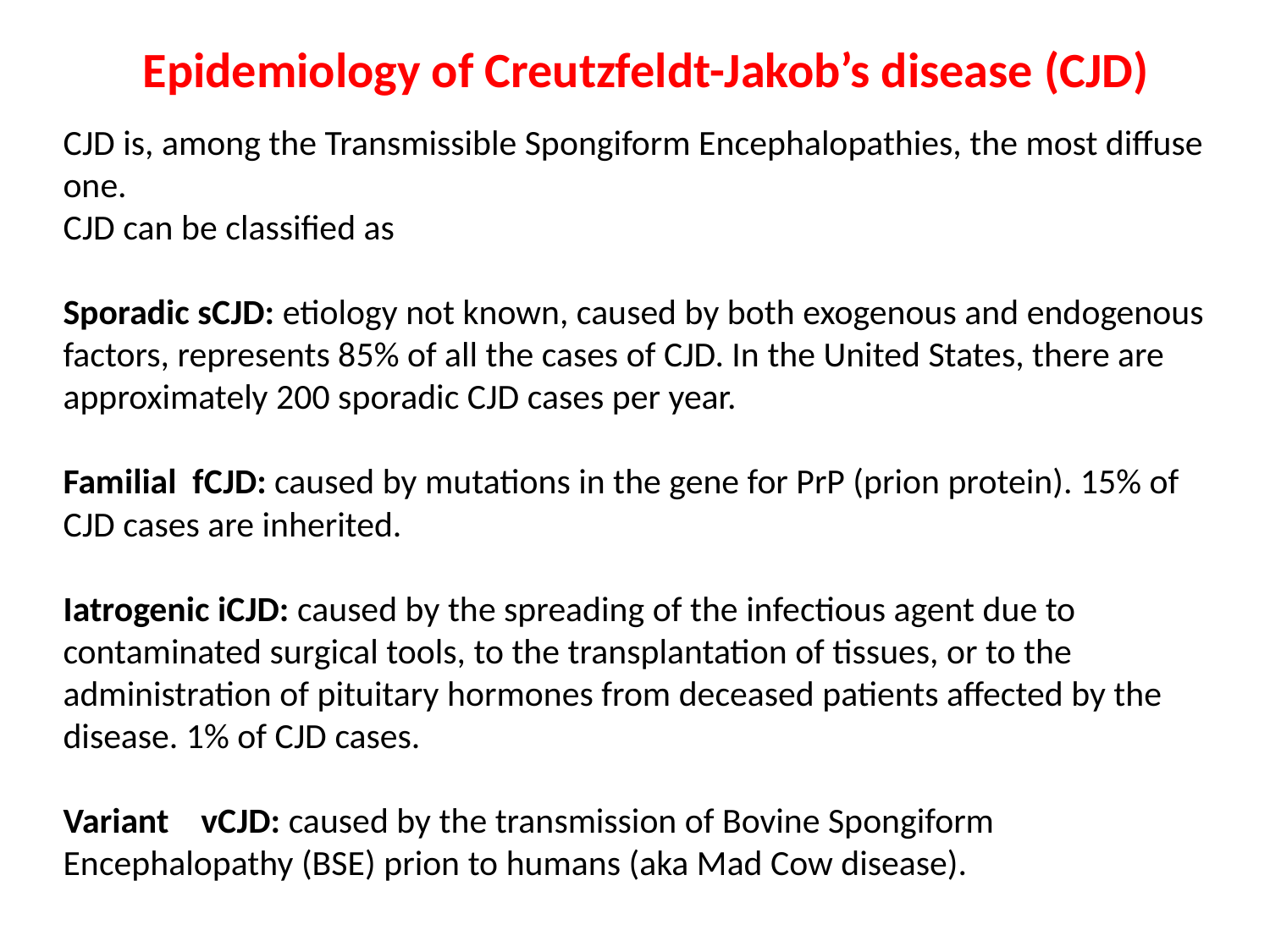

Epidemiology of Creutzfeldt-Jakob’s disease (CJD)
CJD is, among the Transmissible Spongiform Encephalopathies, the most diffuse one.
CJD can be classified as

Sporadic sCJD: etiology not known, caused by both exogenous and endogenous factors, represents 85% of all the cases of CJD. In the United States, there are approximately 200 sporadic CJD cases per year.

Familial  fCJD: caused by mutations in the gene for PrP (prion protein). 15% of CJD cases are inherited.

Iatrogenic iCJD: caused by the spreading of the infectious agent due to contaminated surgical tools, to the transplantation of tissues, or to the administration of pituitary hormones from deceased patients affected by the disease. 1% of CJD cases.

Variant    vCJD: caused by the transmission of Bovine Spongiform Encephalopathy (BSE) prion to humans (aka Mad Cow disease).